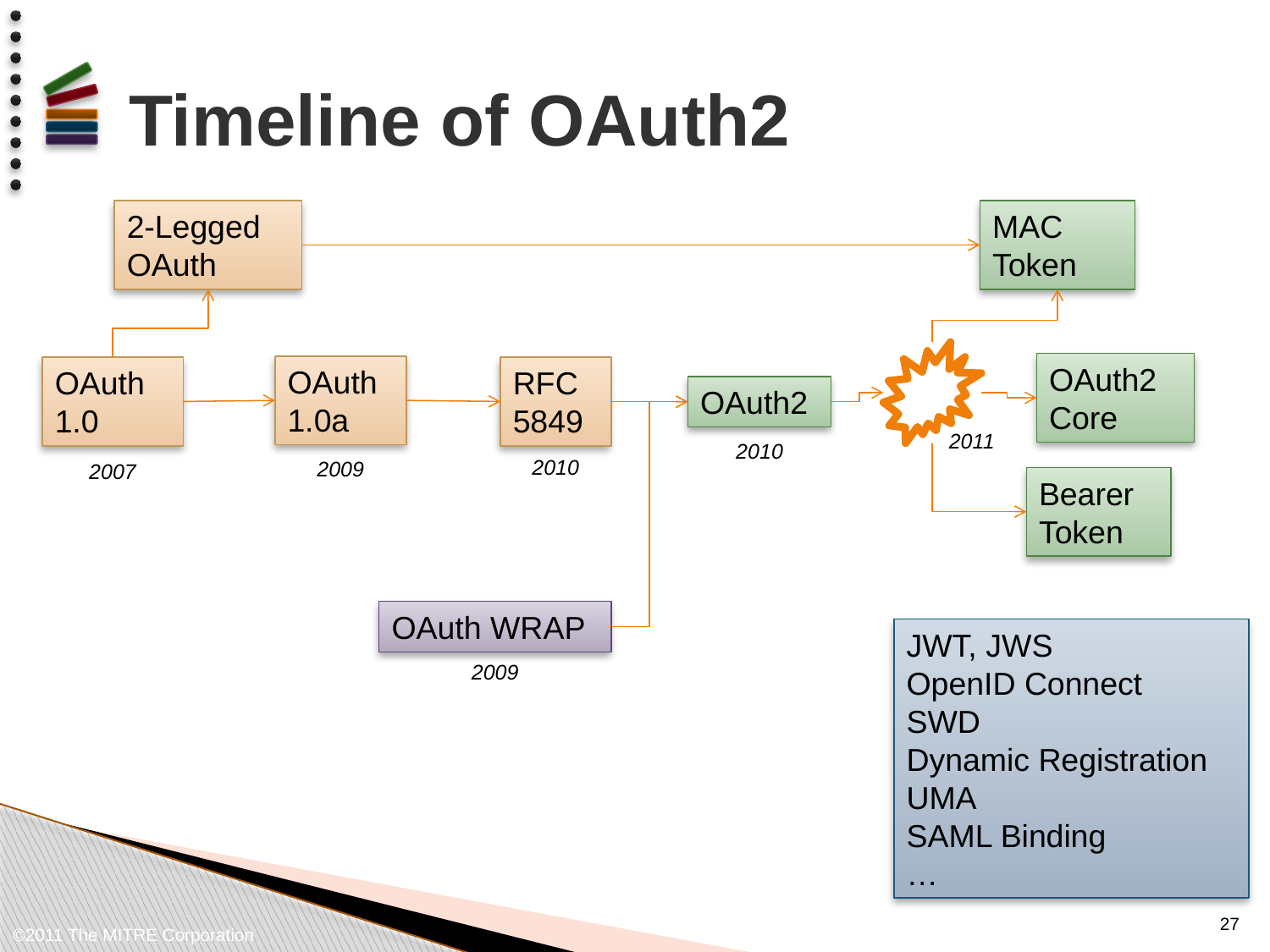

# Timeline of OAuth2

MAC Token
2-Legged OAuth

OAuth2 Core
OAuth 1.0a
RFC 5849
OAuth 1.0
OAuth2
2011
2010
2010
2009
2007
Bearer Token
OAuth WRAP
JWT, JWS
OpenID Connect
SWD
Dynamic Registration
UMA
SAML Binding
…
2009
27